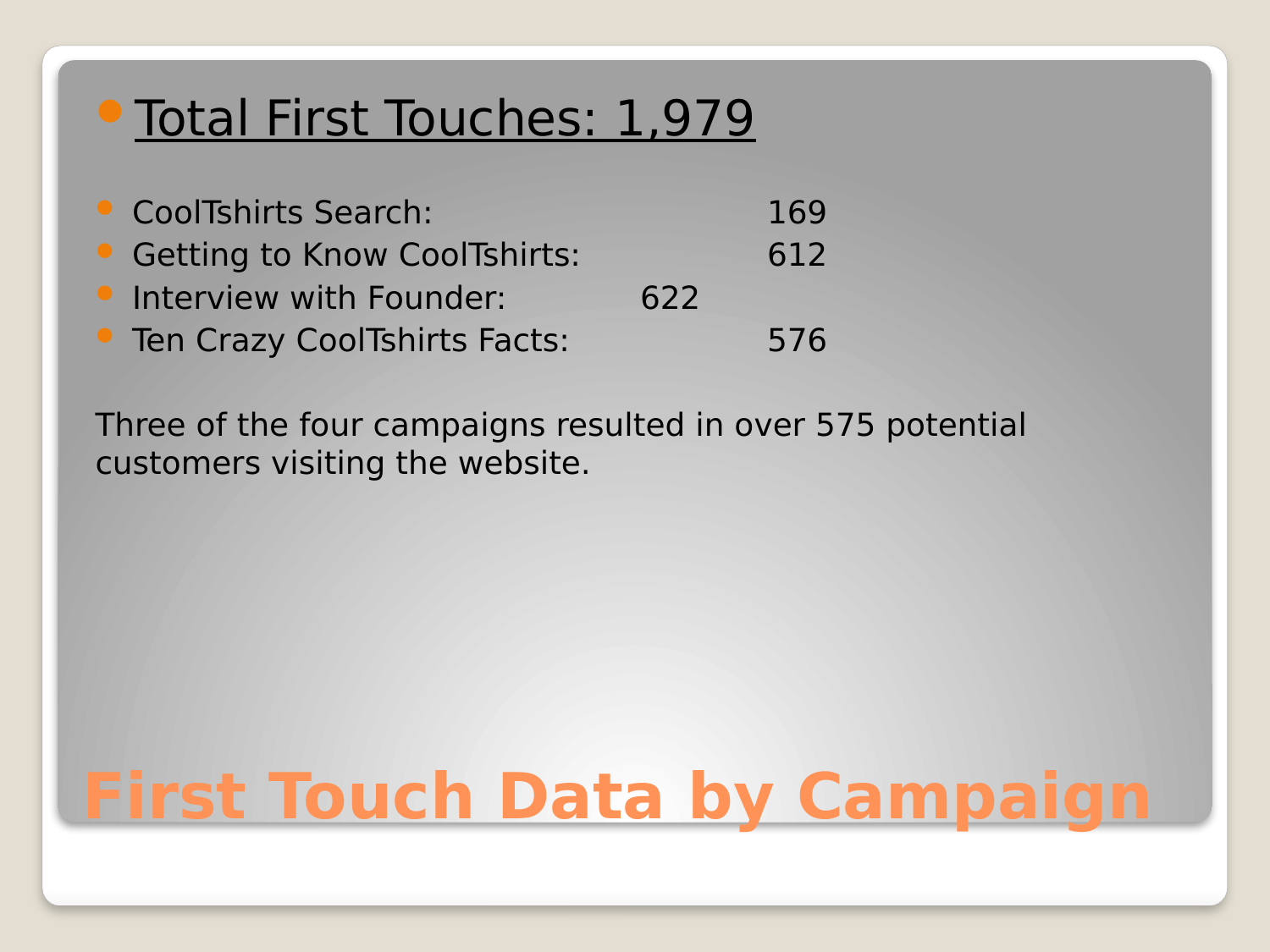

Total First Touches: 1,979

CoolTshirts Search:			169
Getting to Know CoolTshirts:		612
Interview with Founder:		622
Ten Crazy CoolTshirts Facts:		576

Three of the four campaigns resulted in over 575 potential customers visiting the website.
# First Touch Data by Campaign